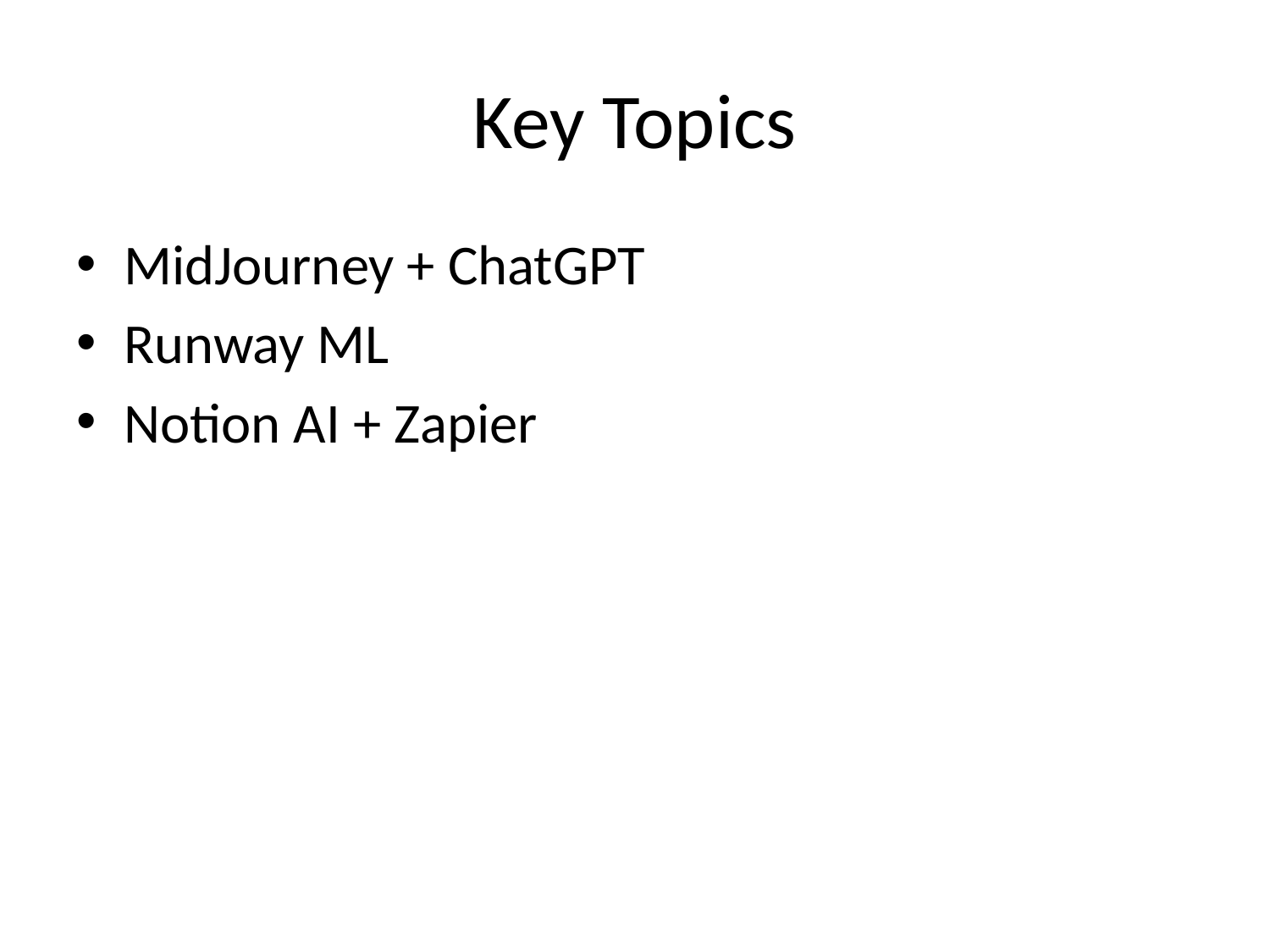

# Key Topics
MidJourney + ChatGPT
Runway ML
Notion AI + Zapier